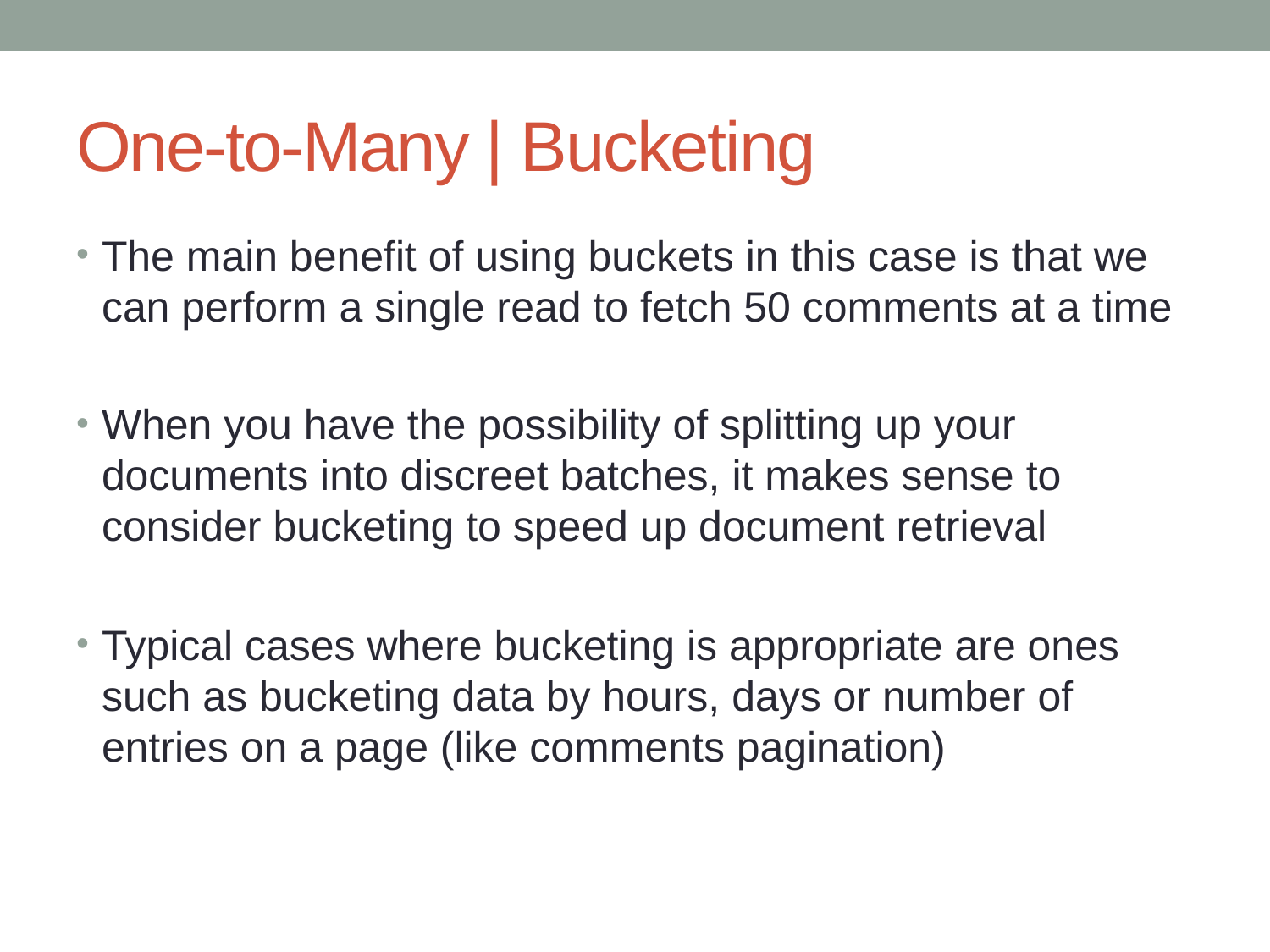

# One-to-Many | Bucketing
The main benefit of using buckets in this case is that we can perform a single read to fetch 50 comments at a time

When you have the possibility of splitting up your documents into discreet batches, it makes sense to consider bucketing to speed up document retrieval

Typical cases where bucketing is appropriate are ones such as bucketing data by hours, days or number of entries on a page (like comments pagination)